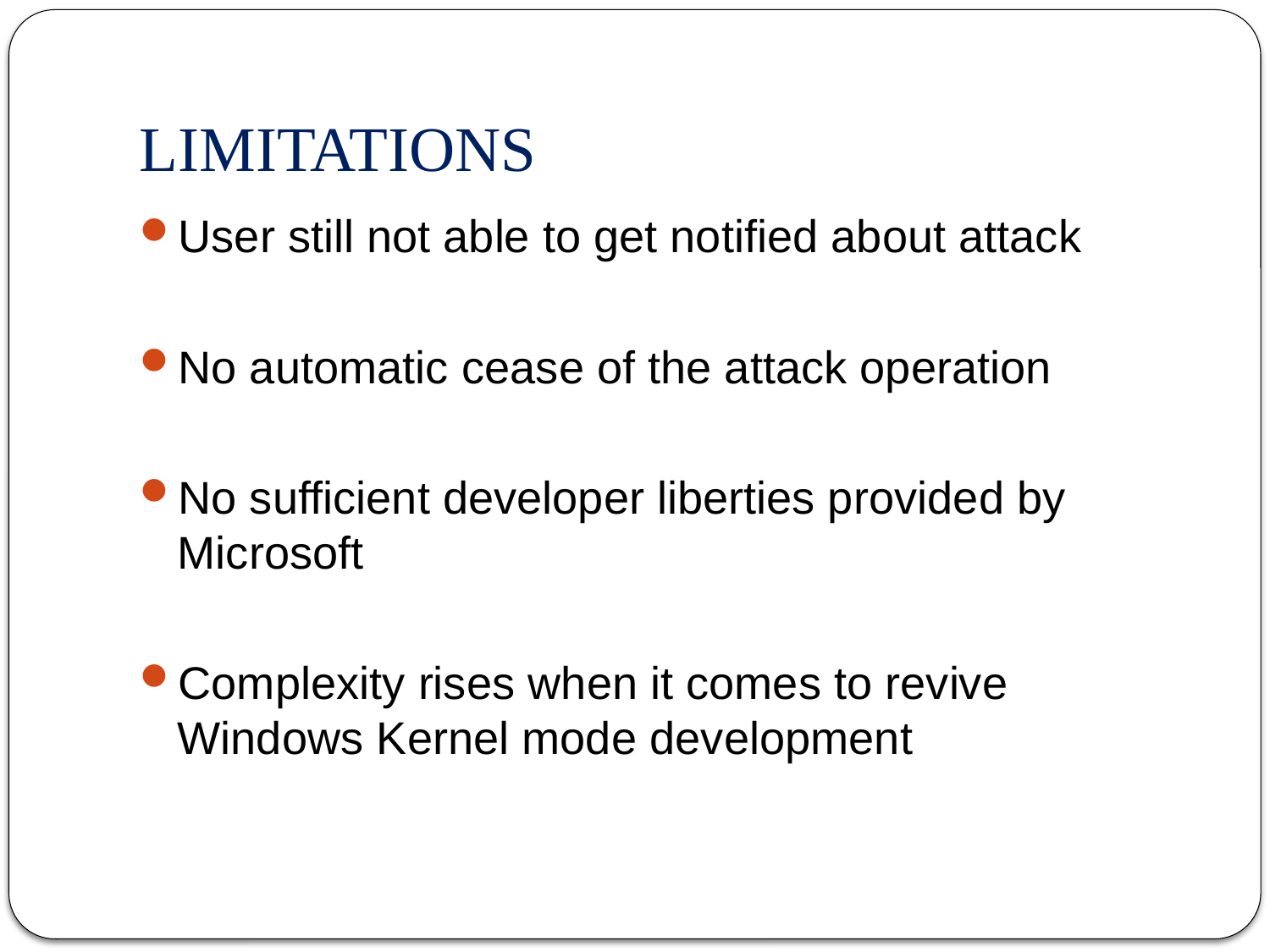

# LIMITATIONS
User still not able to get notified about attack

No automatic cease of the attack operation

No sufficient developer liberties provided by Microsoft

Complexity rises when it comes to revive Windows Kernel mode development